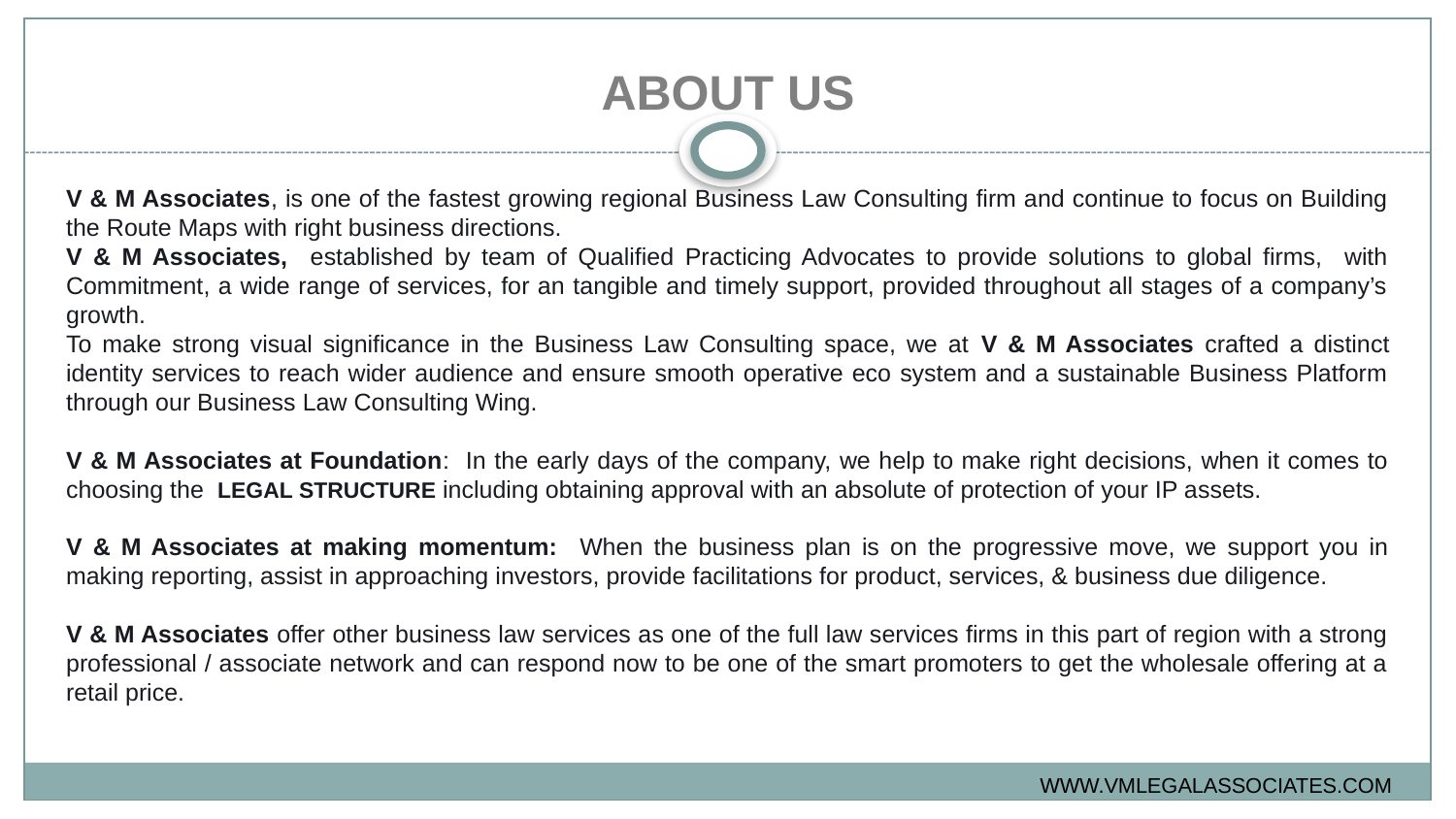

# ABOUT US
V & M Associates, is one of the fastest growing regional Business Law Consulting firm and continue to focus on Building the Route Maps with right business directions.
V & M Associates,  established by team of Qualified Practicing Advocates to provide solutions to global firms,  with Commitment, a wide range of services, for an tangible and timely support, provided throughout all stages of a company’s growth.
To make strong visual significance in the Business Law Consulting space, we at V & M Associates crafted a distinct identity services to reach wider audience and ensure smooth operative eco system and a sustainable Business Platform through our Business Law Consulting Wing.

V & M Associates at Foundation:  In the early days of the company, we help to make right decisions, when it comes to choosing the  LEGAL STRUCTURE including obtaining approval with an absolute of protection of your IP assets.

V & M Associates at making momentum:  When the business plan is on the progressive move, we support you in making reporting, assist in approaching investors, provide facilitations for product, services, & business due diligence.

V & M Associates offer other business law services as one of the full law services firms in this part of region with a strong professional / associate network and can respond now to be one of the smart promoters to get the wholesale offering at a retail price.

WWW.VMLEGALASSOCIATES.COM